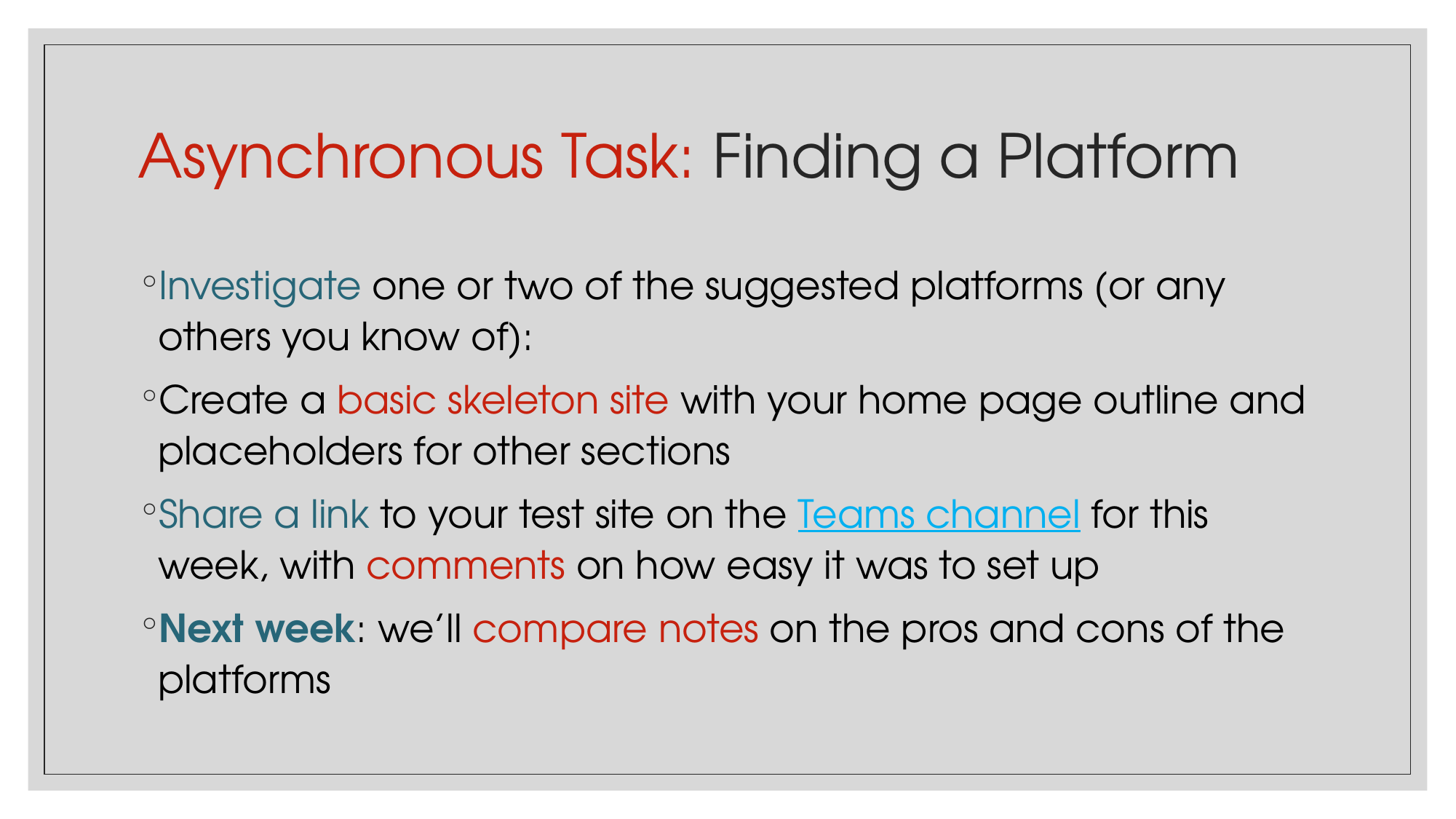

# Asynchronous Task: Finding a Platform
Investigate one or two of the suggested platforms (or any others you know of):
Create a basic skeleton site with your home page outline and placeholders for other sections
Share a link to your test site on the Teams channel for this week, with comments on how easy it was to set up
Next week: we’ll compare notes on the pros and cons of the platforms